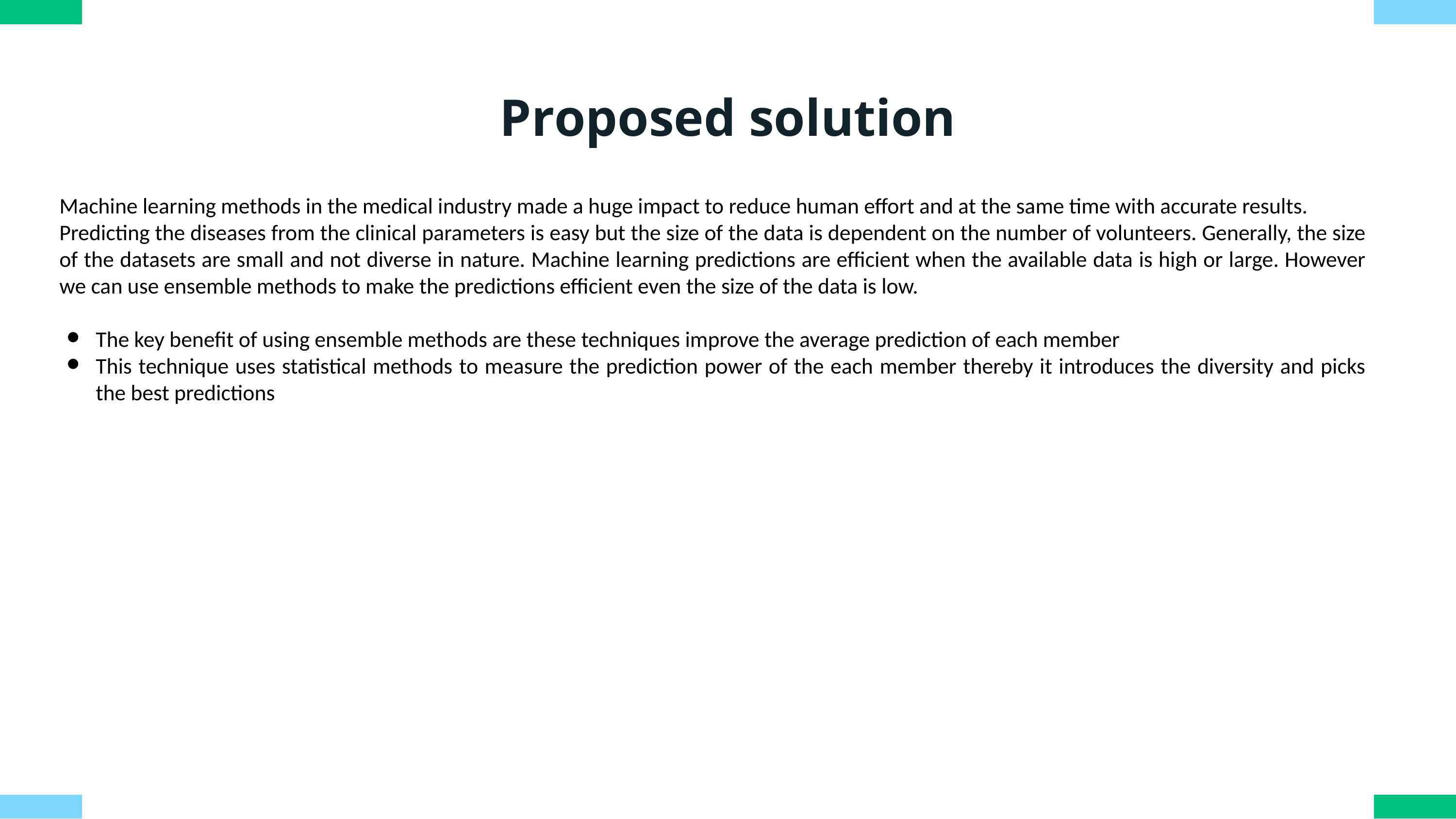

Proposed solution
Machine learning methods in the medical industry made a huge impact to reduce human effort and at the same time with accurate results.
Predicting the diseases from the clinical parameters is easy but the size of the data is dependent on the number of volunteers. Generally, the size of the datasets are small and not diverse in nature. Machine learning predictions are efficient when the available data is high or large. However we can use ensemble methods to make the predictions efficient even the size of the data is low.

The key benefit of using ensemble methods are these techniques improve the average prediction of each member
This technique uses statistical methods to measure the prediction power of the each member thereby it introduces the diversity and picks the best predictions